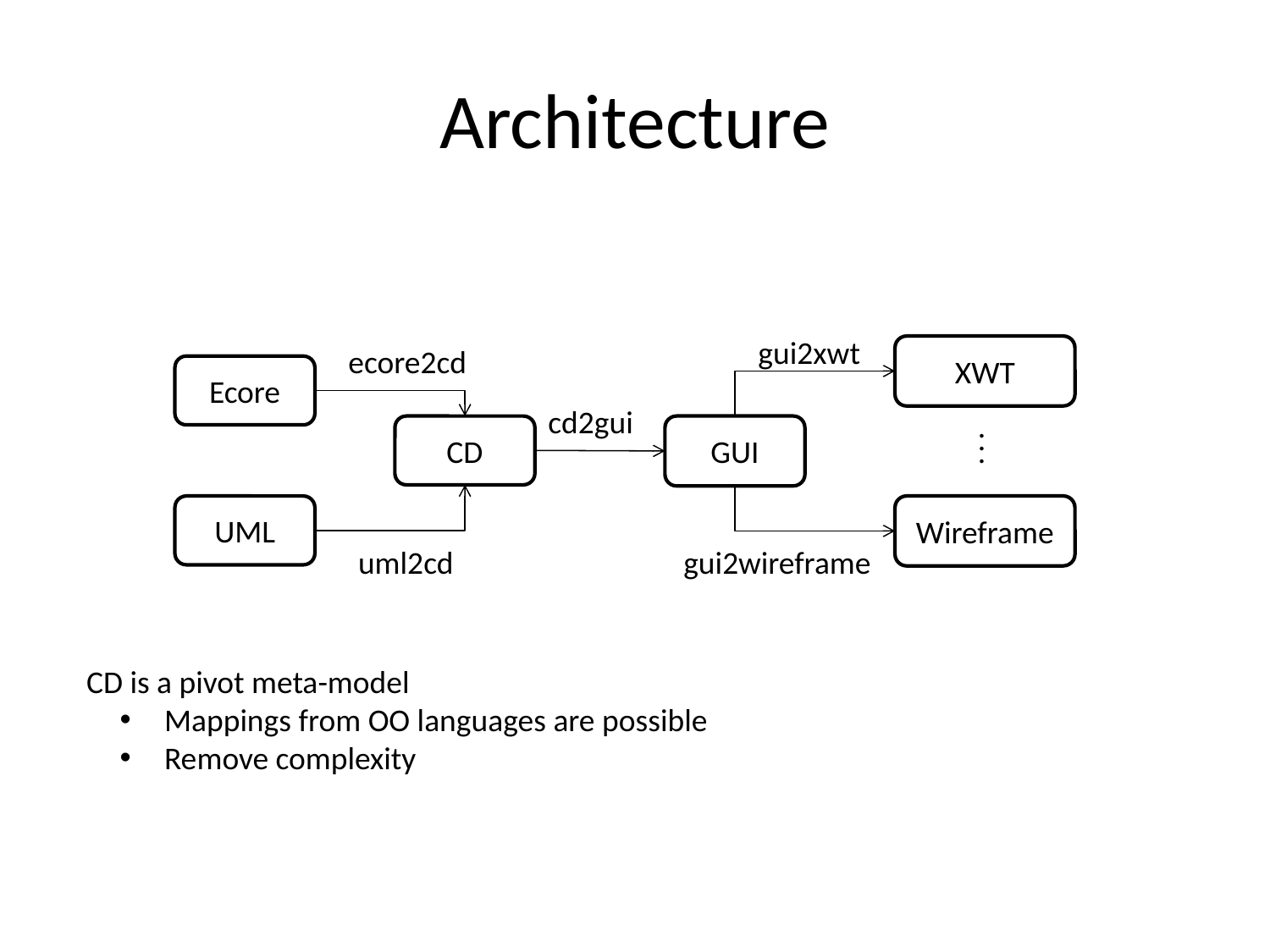

# Architecture
gui2xwt
ecore2cd
XWT
Ecore
cd2gui
CD
GUI
.
.
.
UML
Wireframe
uml2cd
gui2wireframe
CD is a pivot meta-model
  Mappings from OO languages are possible
  Remove complexity